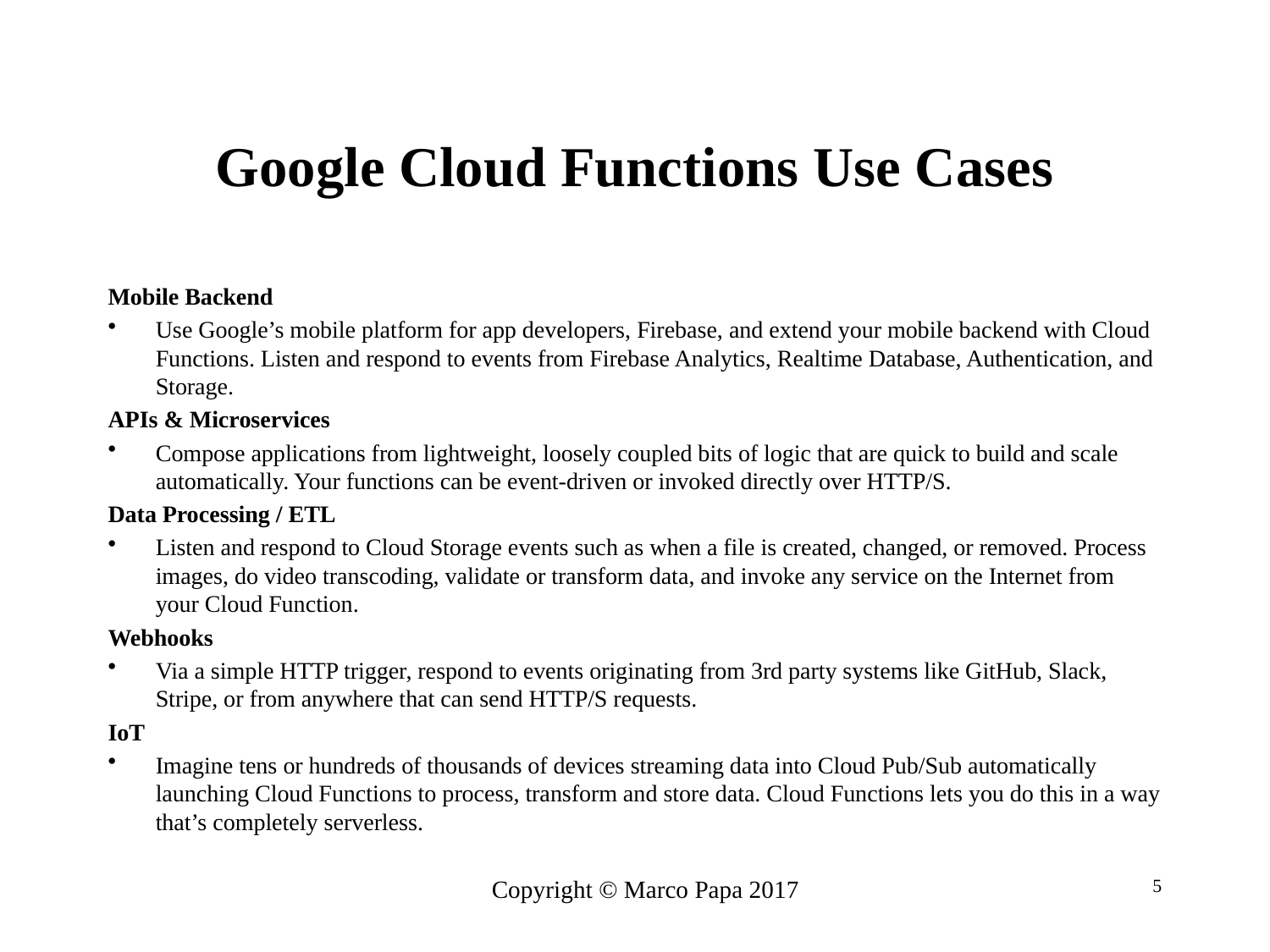

# Google Cloud Functions Use Cases
Mobile Backend
Use Google’s mobile platform for app developers, Firebase, and extend your mobile backend with Cloud Functions. Listen and respond to events from Firebase Analytics, Realtime Database, Authentication, and Storage.
APIs & Microservices
Compose applications from lightweight, loosely coupled bits of logic that are quick to build and scale automatically. Your functions can be event-driven or invoked directly over HTTP/S.
Data Processing / ETL
Listen and respond to Cloud Storage events such as when a file is created, changed, or removed. Process images, do video transcoding, validate or transform data, and invoke any service on the Internet from your Cloud Function.
Webhooks
Via a simple HTTP trigger, respond to events originating from 3rd party systems like GitHub, Slack, Stripe, or from anywhere that can send HTTP/S requests.
IoT
Imagine tens or hundreds of thousands of devices streaming data into Cloud Pub/Sub automatically launching Cloud Functions to process, transform and store data. Cloud Functions lets you do this in a way that’s completely serverless.
Copyright © Marco Papa 2017
5